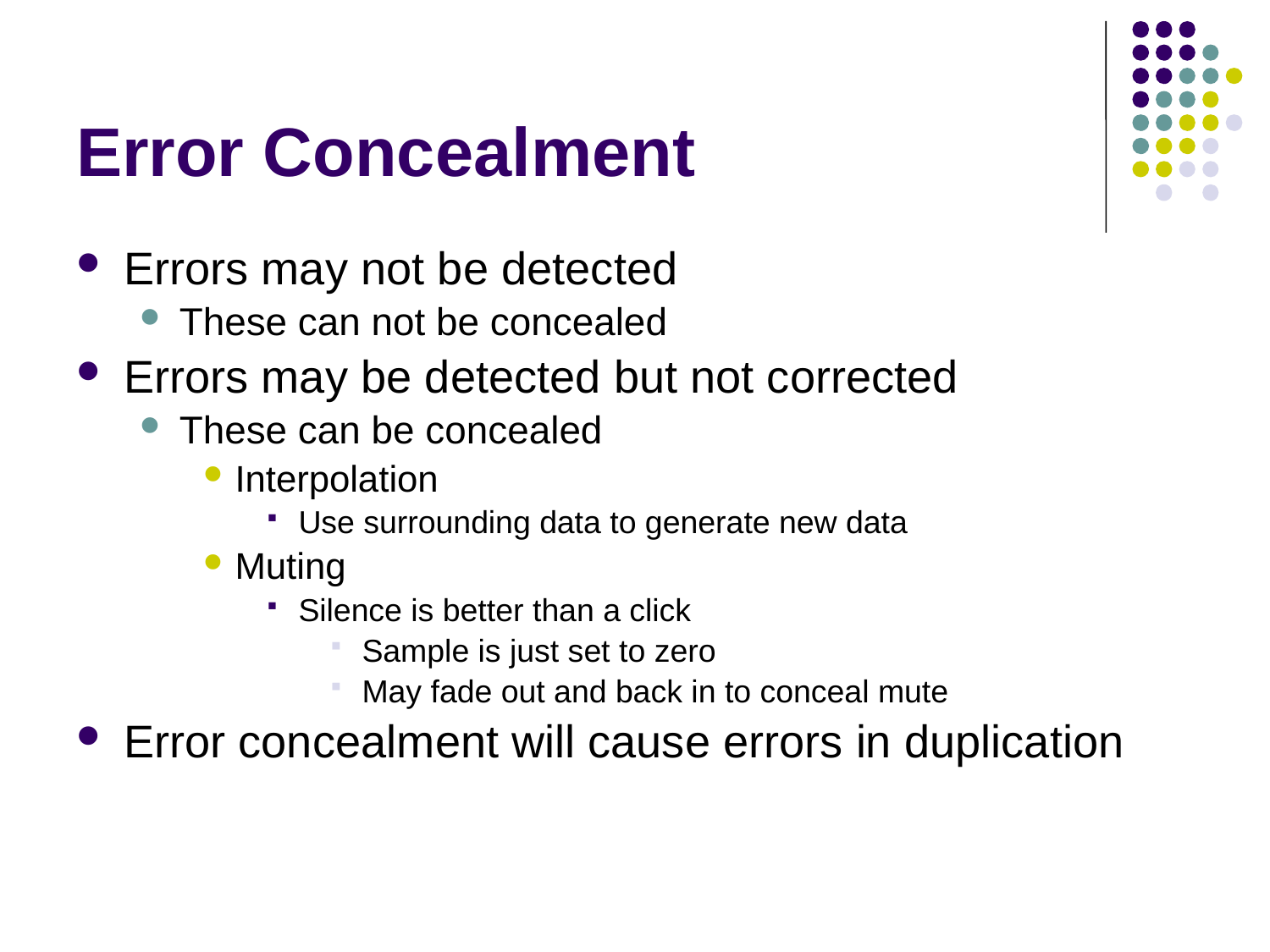

# Error Concealment
Errors may not be detected
These can not be concealed
Errors may be detected but not corrected
These can be concealed
Interpolation
Use surrounding data to generate new data
Muting
Silence is better than a click
Sample is just set to zero
May fade out and back in to conceal mute
Error concealment will cause errors in duplication